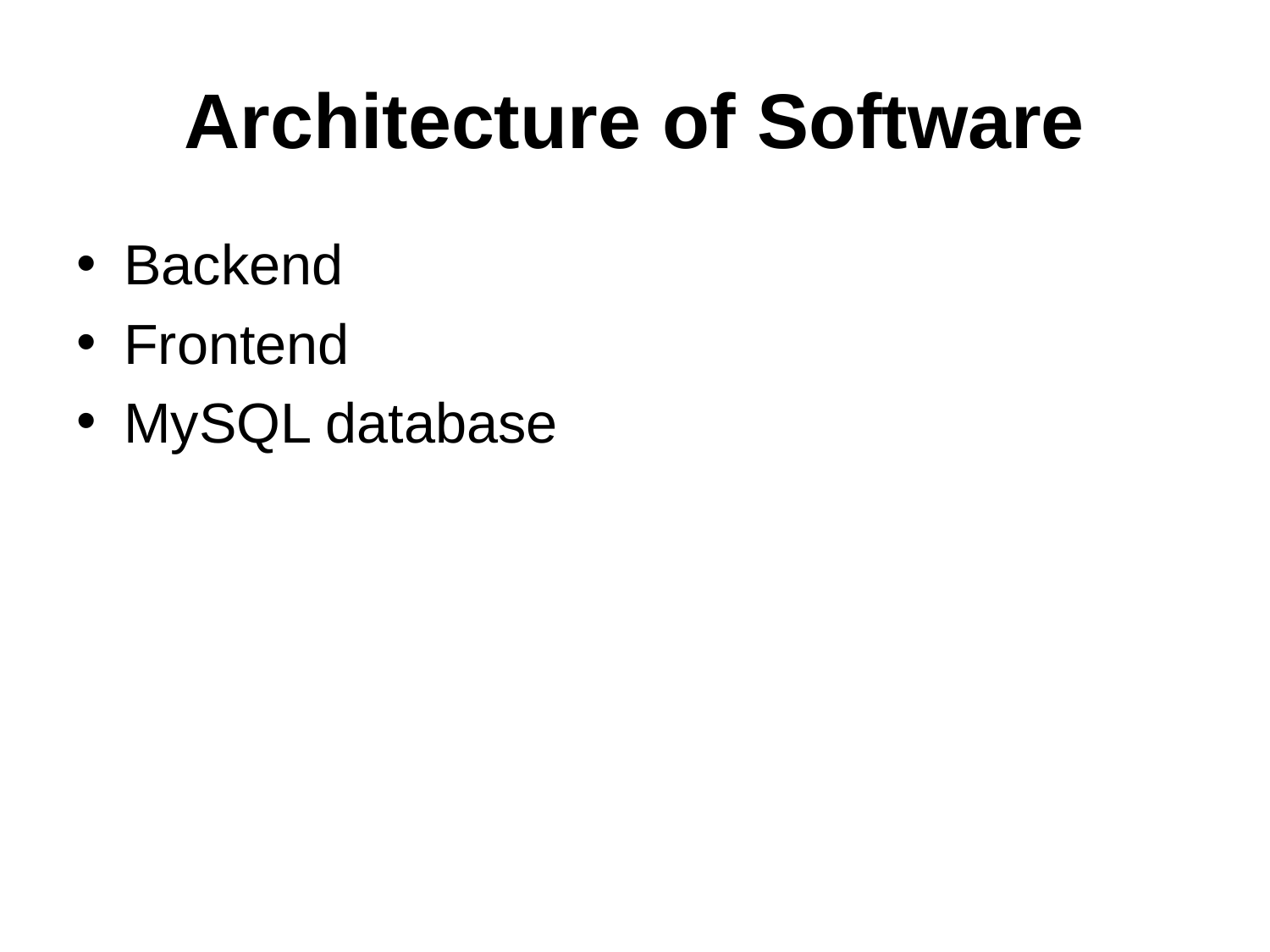

# Architecture of Software
Backend
Frontend
MySQL database